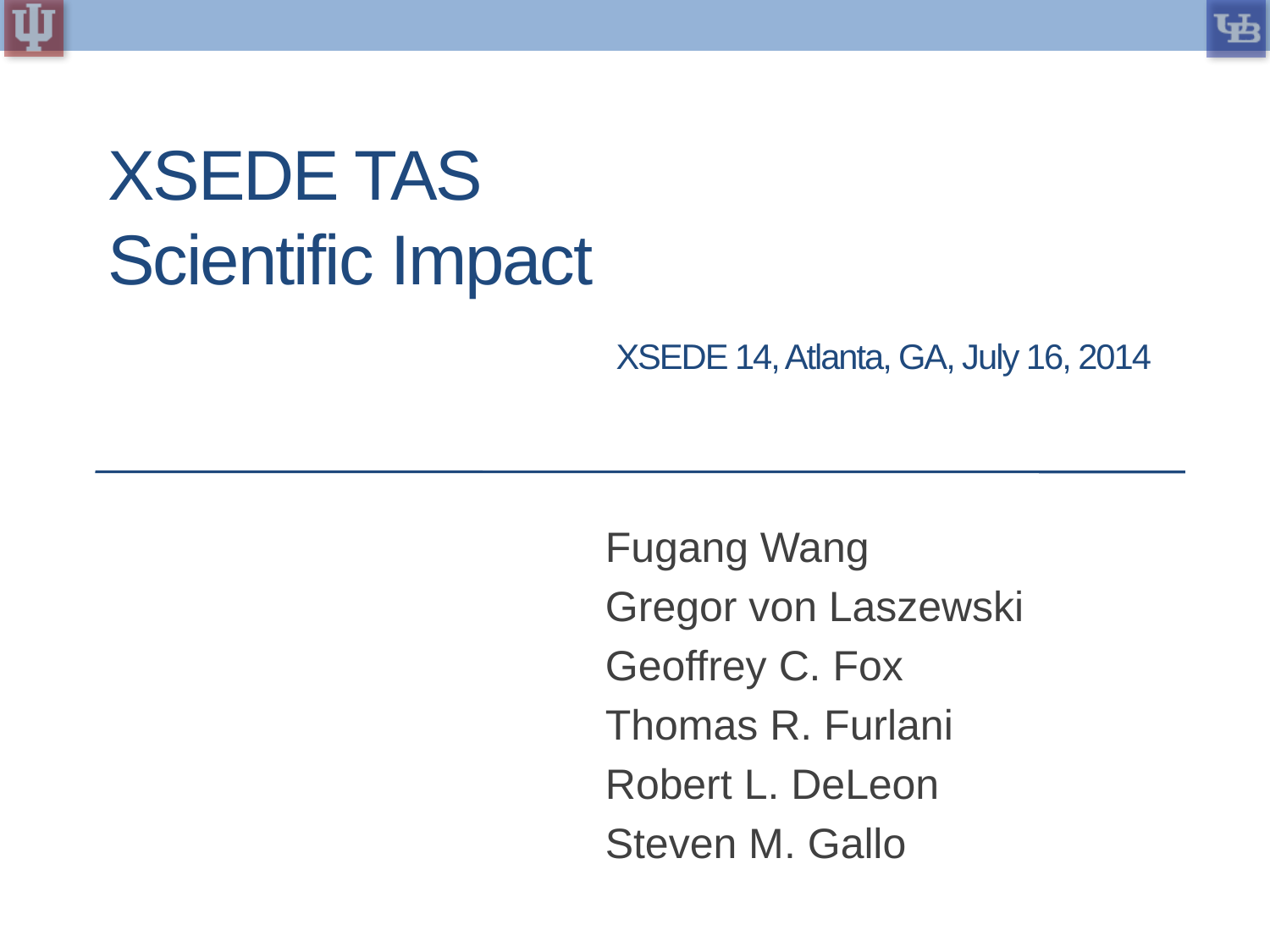

# XSEDE TAS
Scientific Impact
				XSEDE 14, Atlanta, GA, July 16, 2014
Fugang Wang
Gregor von Laszewski
Geoffrey C. Fox
Thomas R. Furlani
Robert L. DeLeon
Steven M. Gallo